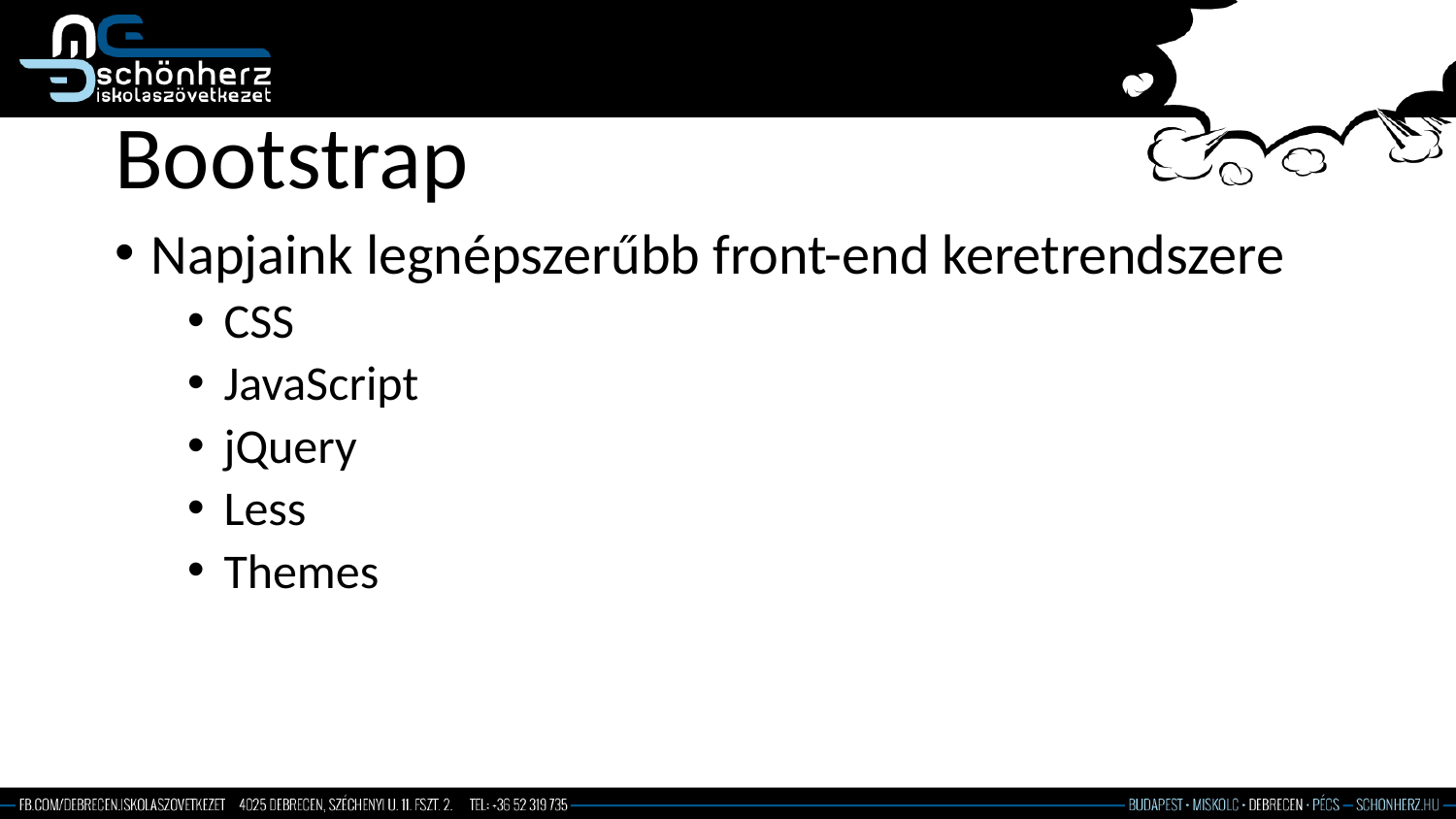

# Bootstrap
Napjaink legnépszerűbb front-end keretrendszere
CSS
JavaScript
jQuery
Less
Themes